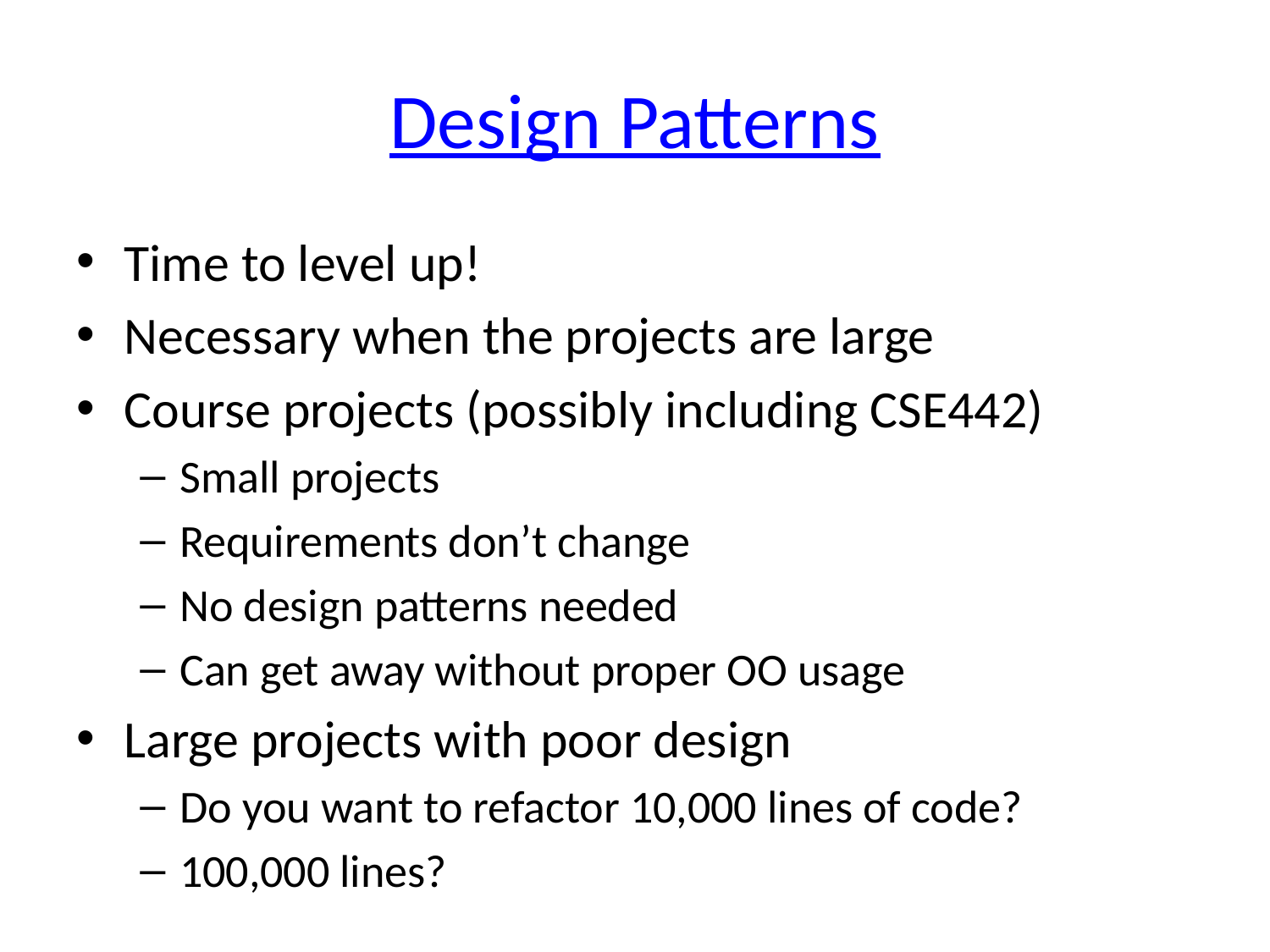

# Design Patterns
Time to level up!
Necessary when the projects are large
Course projects (possibly including CSE442)
Small projects
Requirements don’t change
No design patterns needed
Can get away without proper OO usage
Large projects with poor design
Do you want to refactor 10,000 lines of code?
100,000 lines?